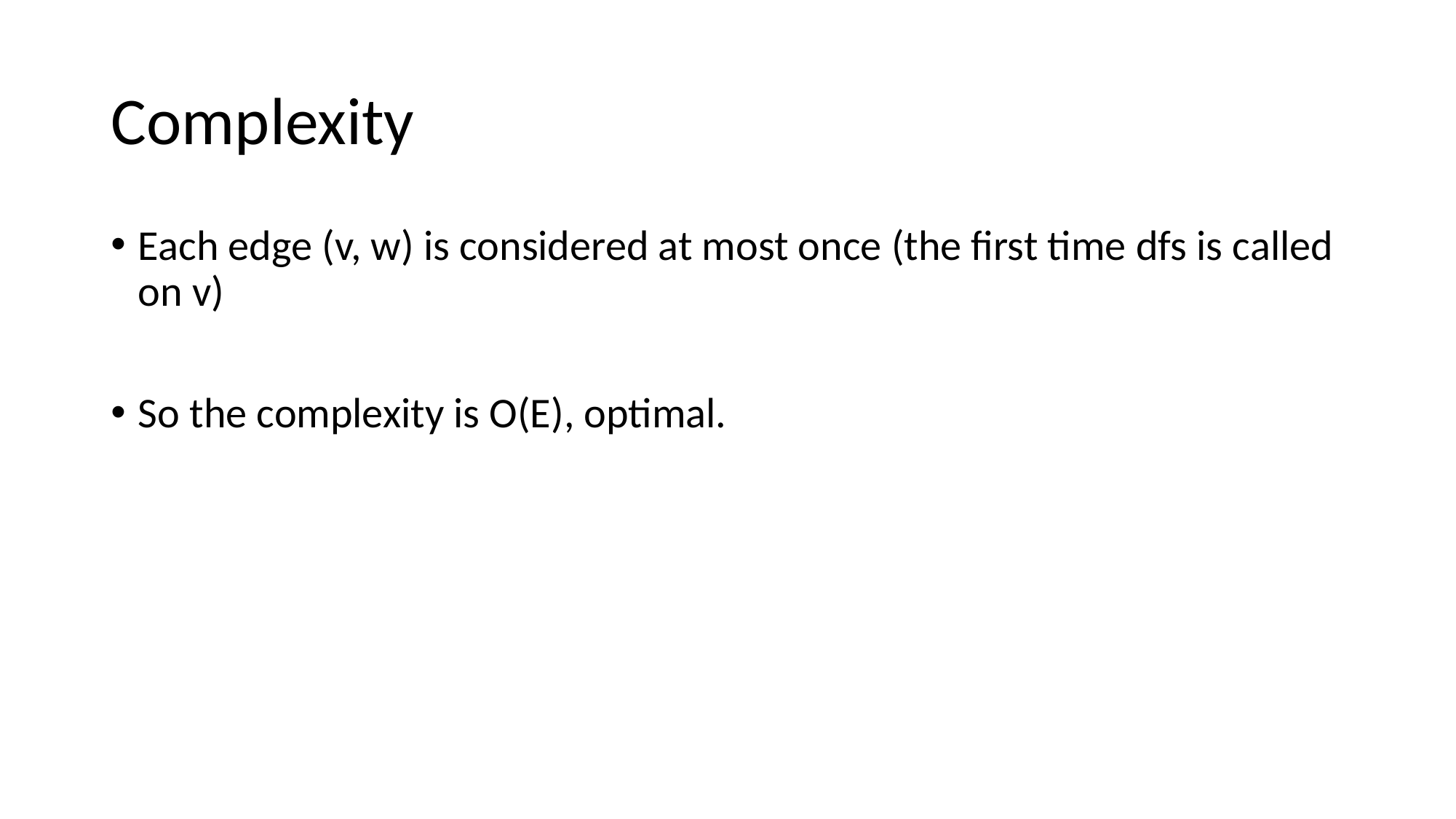

# Complexity
Each edge (v, w) is considered at most once (the first time dfs is called on v)

So the complexity is O(E), optimal.